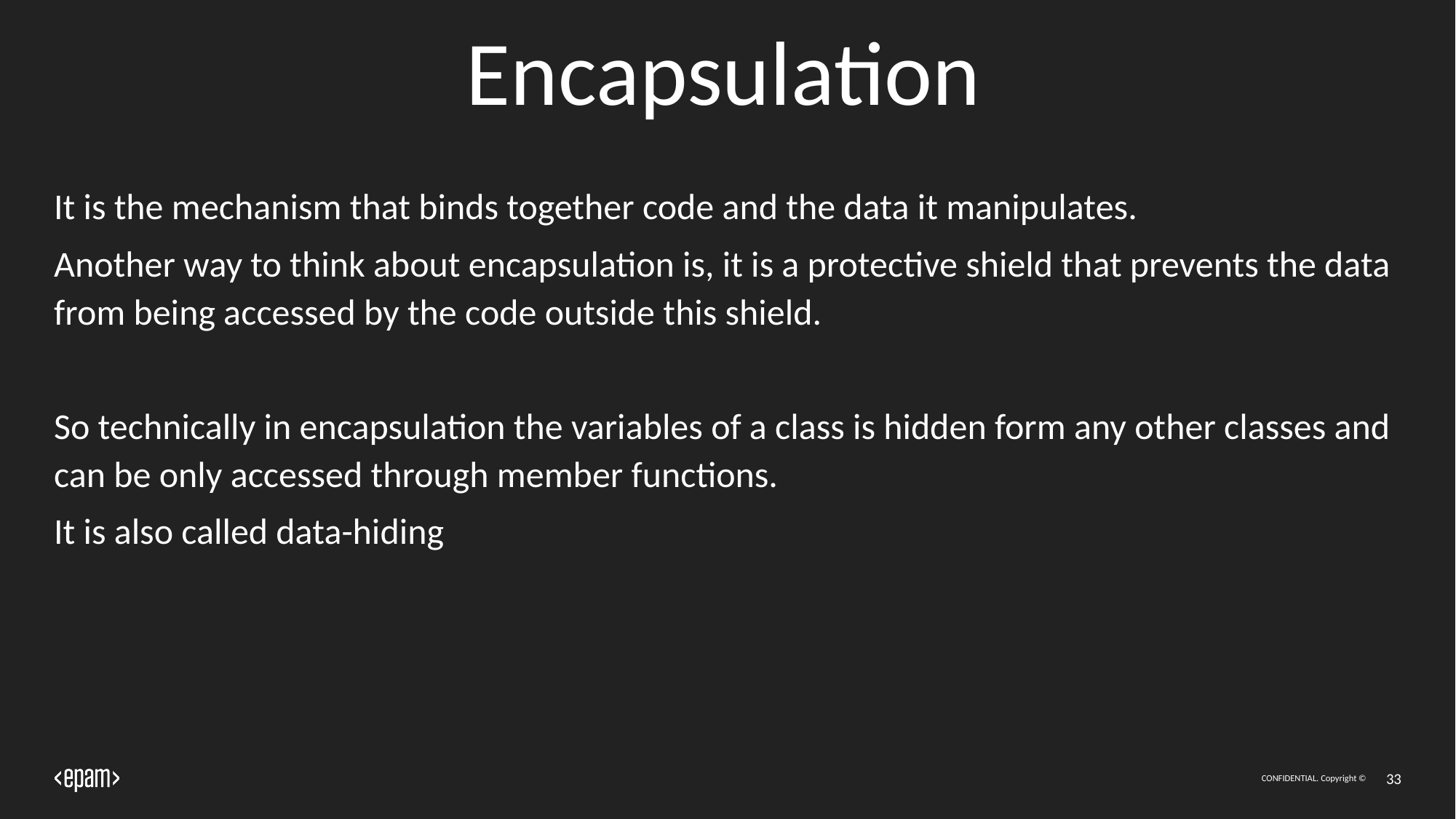

# Encapsulation
It is the mechanism that binds together code and the data it manipulates.
Another way to think about encapsulation is, it is a protective shield that prevents the data from being accessed by the code outside this shield.

So technically in encapsulation the variables of a class is hidden form any other classes and can be only accessed through member functions.
It is also called data-hiding